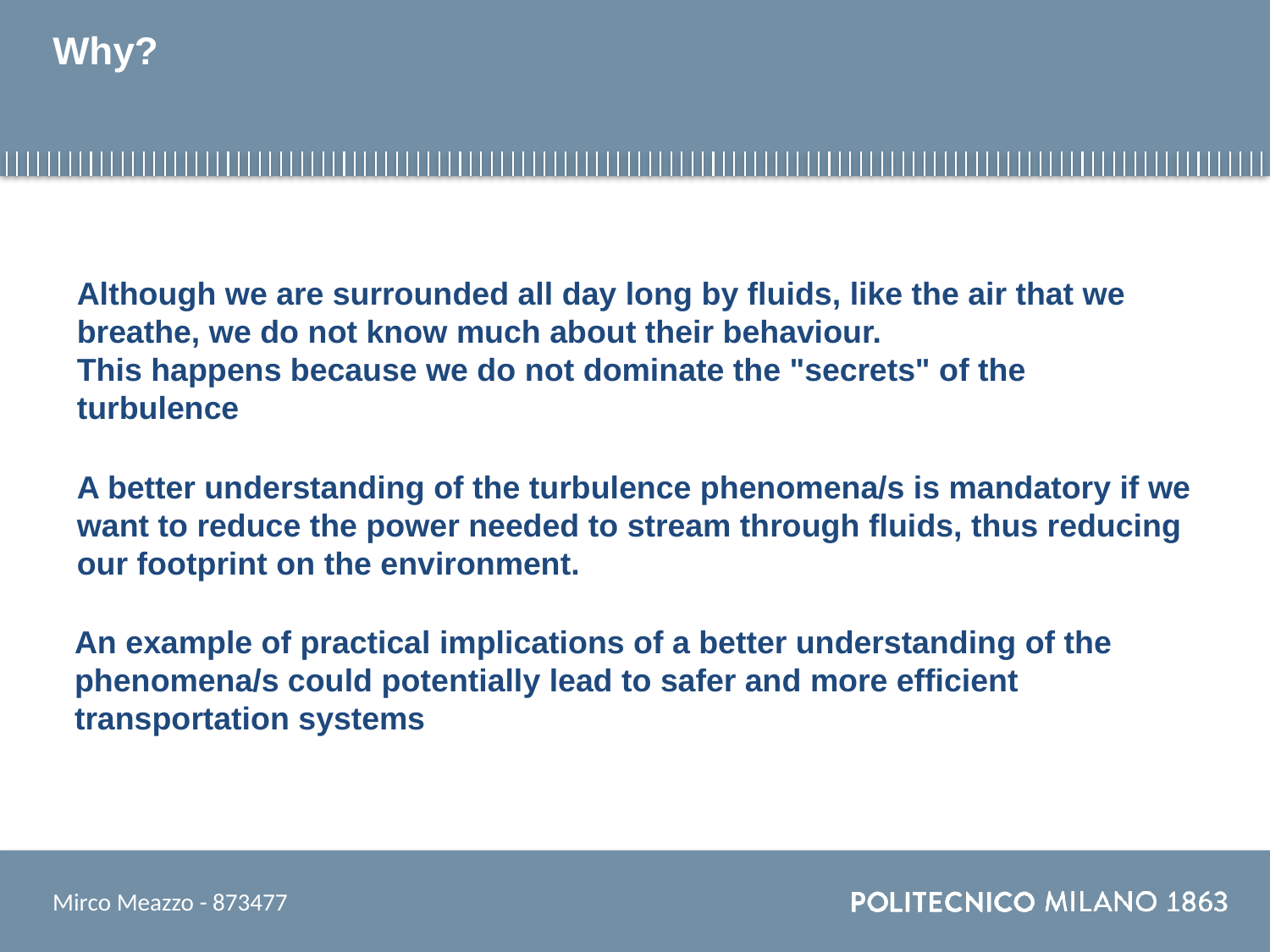

# Why?
Although we are surrounded all day long by fluids, like the air that we breathe, we do not know much about their behaviour.
This happens because we do not dominate the "secrets" of the turbulence
A better understanding of the turbulence phenomena/s is mandatory if we want to reduce the power needed to stream through fluids, thus reducing our footprint on the environment.
An example of practical implications of a better understanding of the phenomena/s could potentially lead to safer and more efficient transportation systems

Mirco Meazzo - 873477